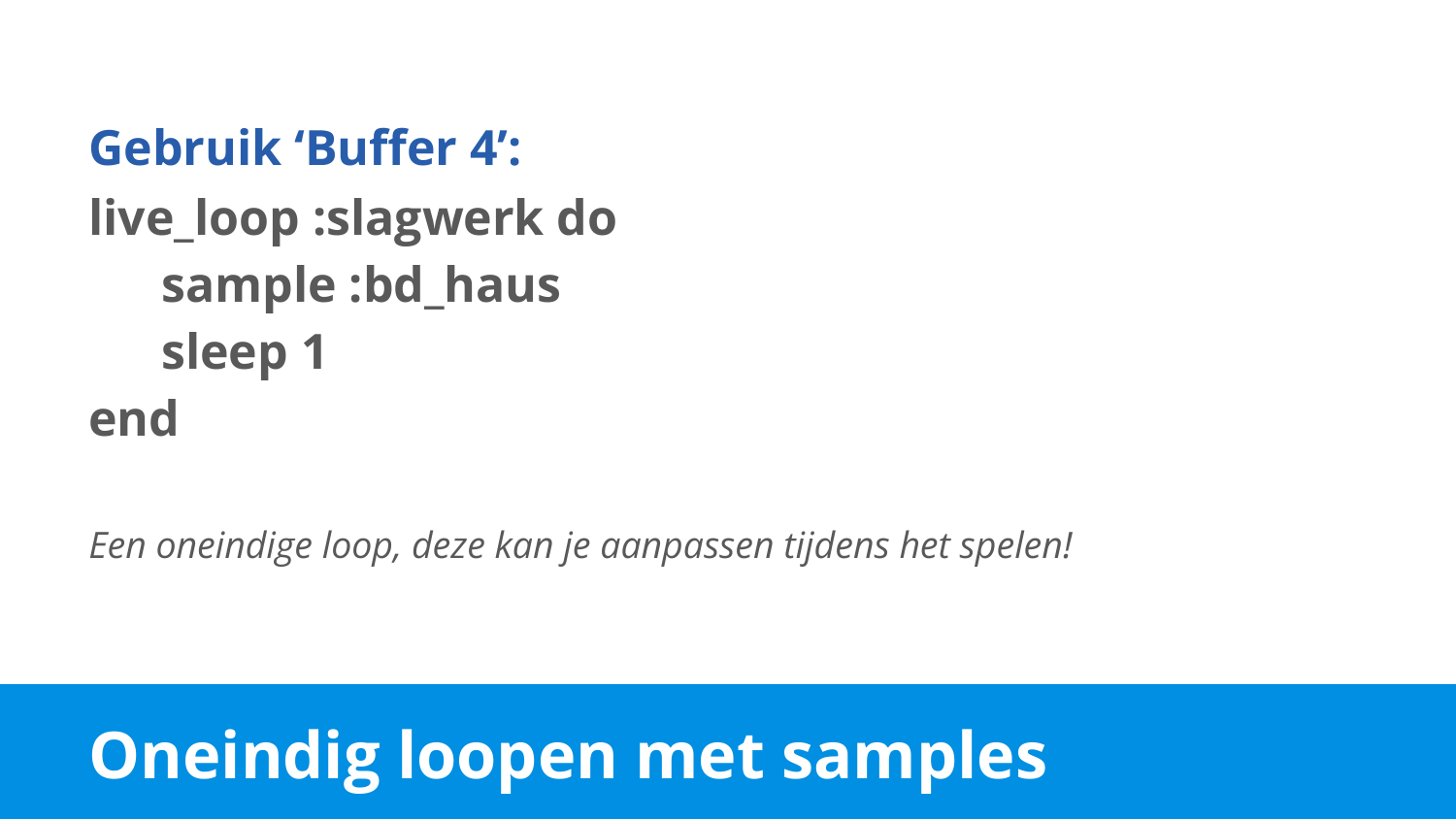

Gebruik ‘Buffer 4’:
live_loop :slagwerk do
sample :bd_haus
sleep 1
end

Een oneindige loop, deze kan je aanpassen tijdens het spelen!
# Oneindig loopen met samples